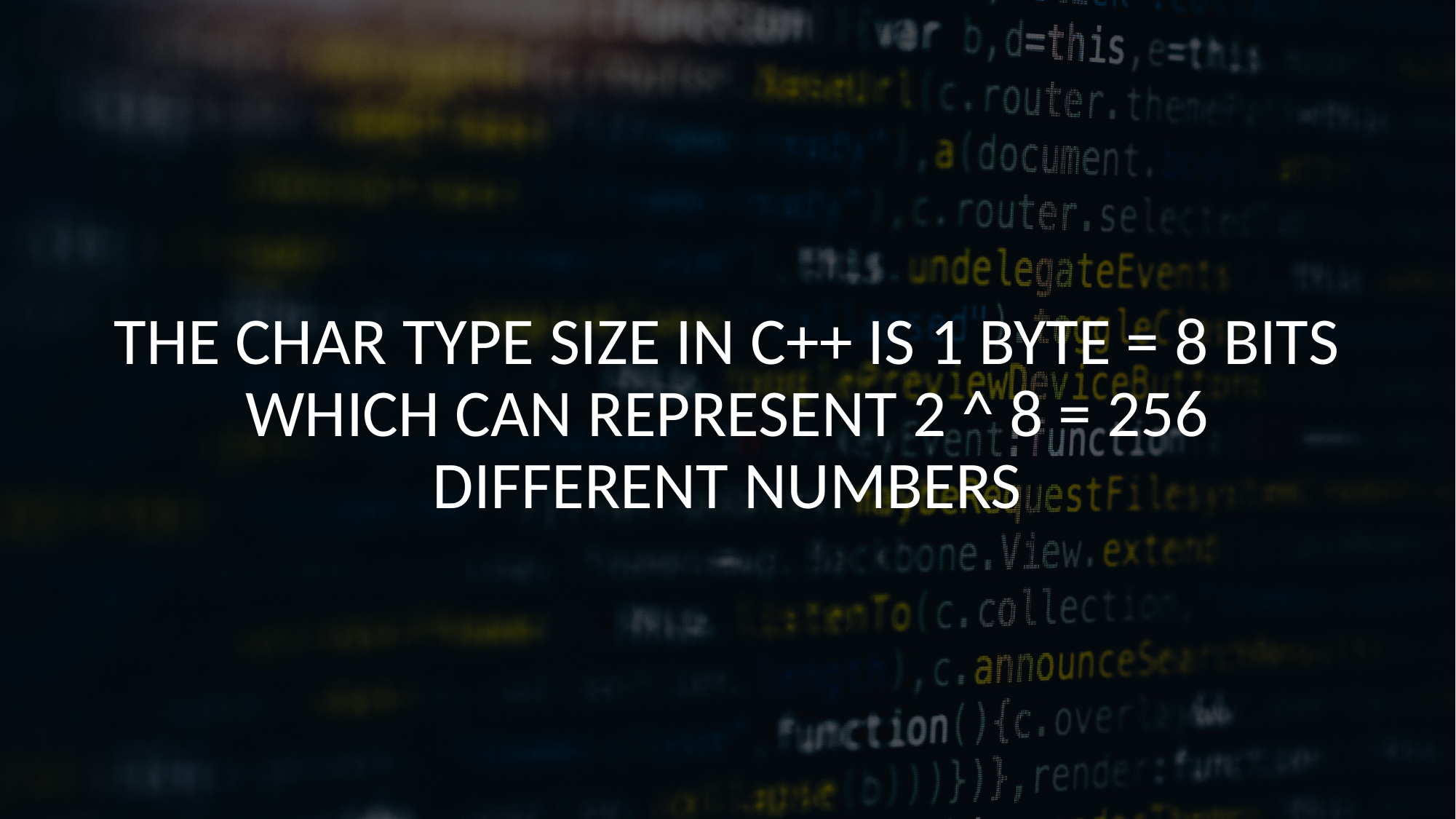

# THE CHAR TYPE SIZE IN C++ IS 1 BYTE = 8 BITS WHICH CAN REPRESENT 2 ^ 8 = 256 DIFFERENT NUMBERS